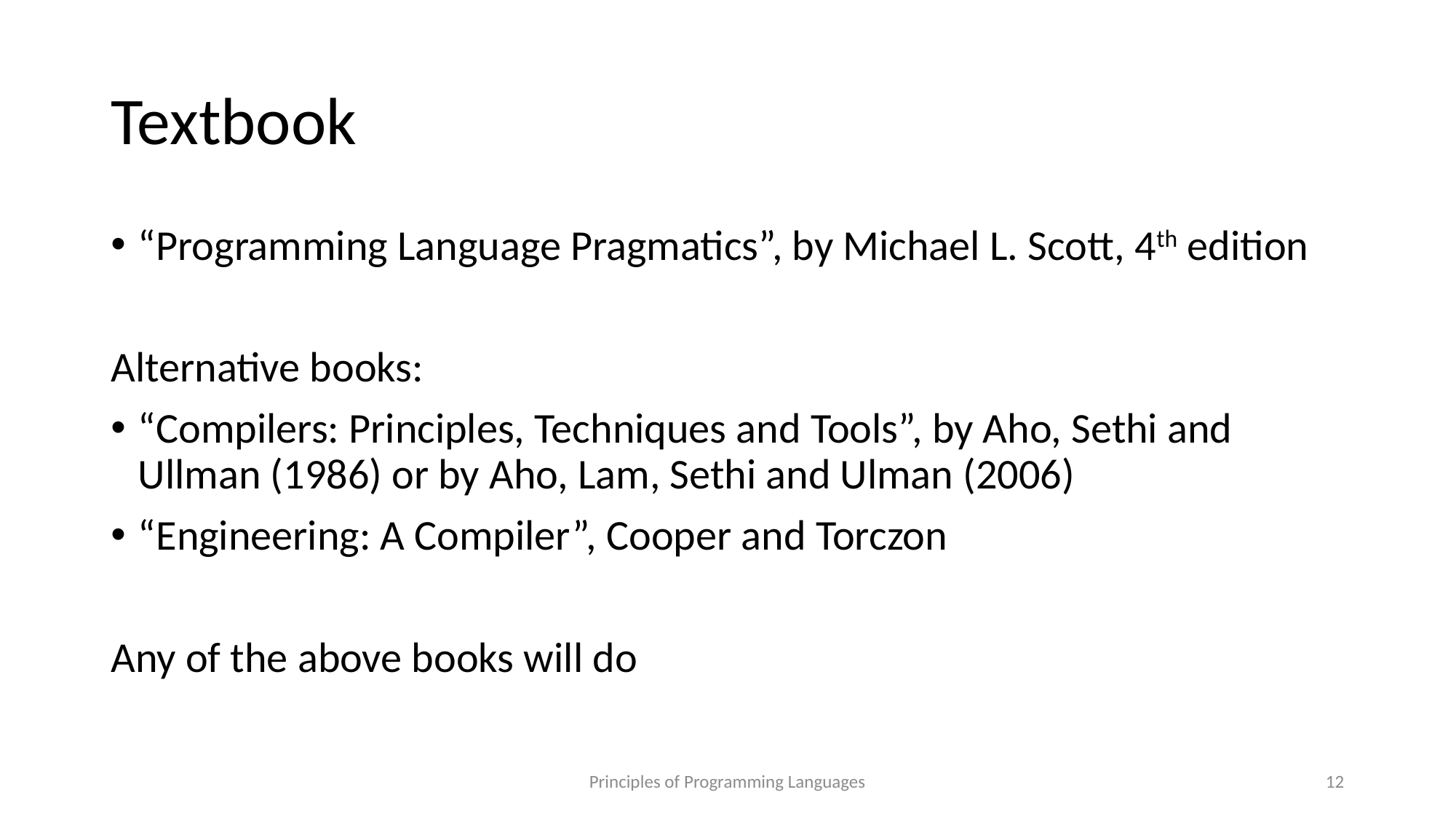

# Textbook
“Programming Language Pragmatics”, by Michael L. Scott, 4th edition

Alternative books:
“Compilers: Principles, Techniques and Tools”, by Aho, Sethi and Ullman (1986) or by Aho, Lam, Sethi and Ulman (2006)
“Engineering: A Compiler”, Cooper and Torczon

Any of the above books will do
Principles of Programming Languages
12